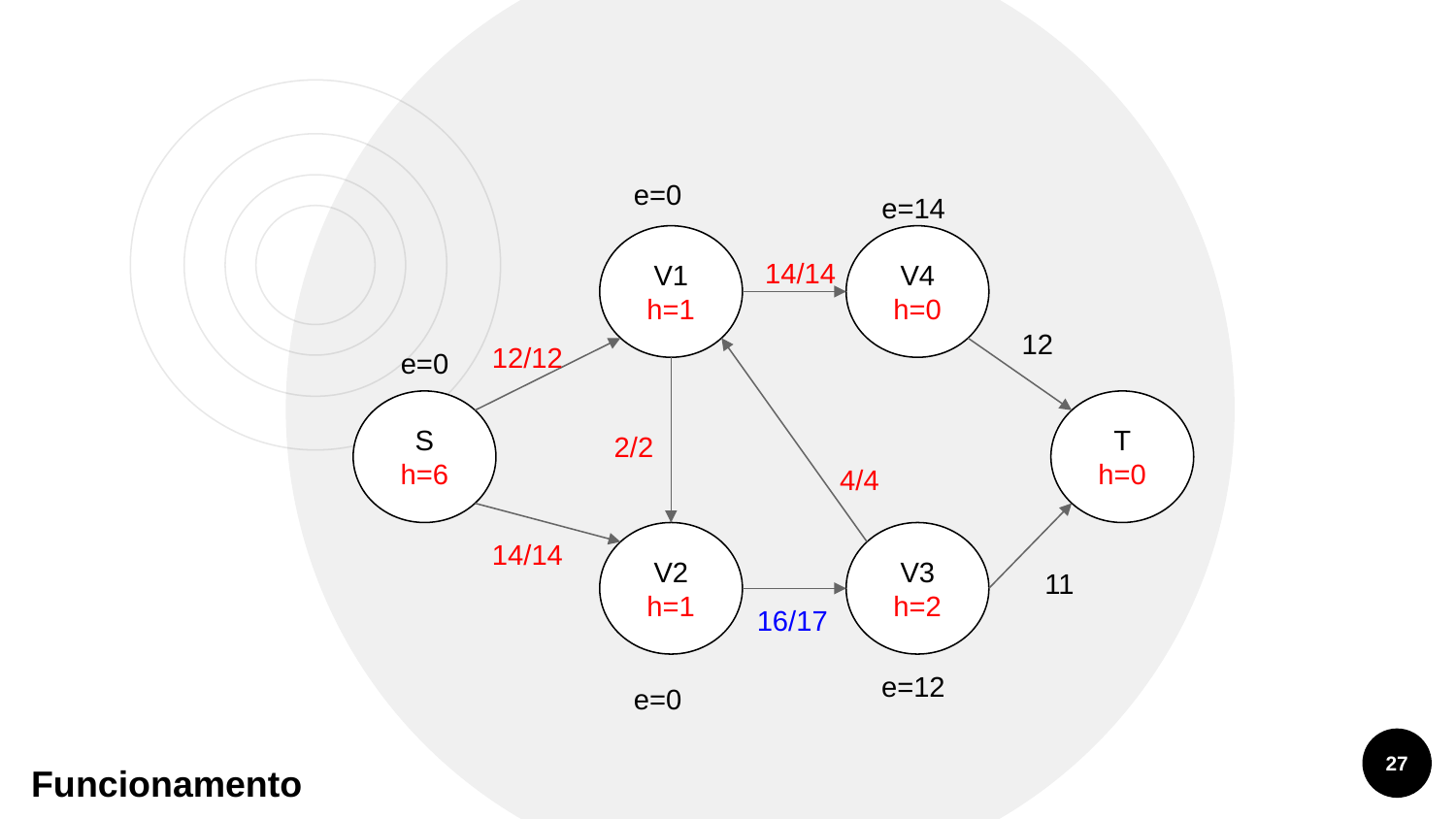

e=0

e=14
V1
h=1
V4
h=0
 14/14
12
12/12
e=0
  2/2
S
h=6
T
h=0
4/4
14/14
V2
h=1
V3
h=2
11
  16/17

e=12
e=0
27
Funcionamento